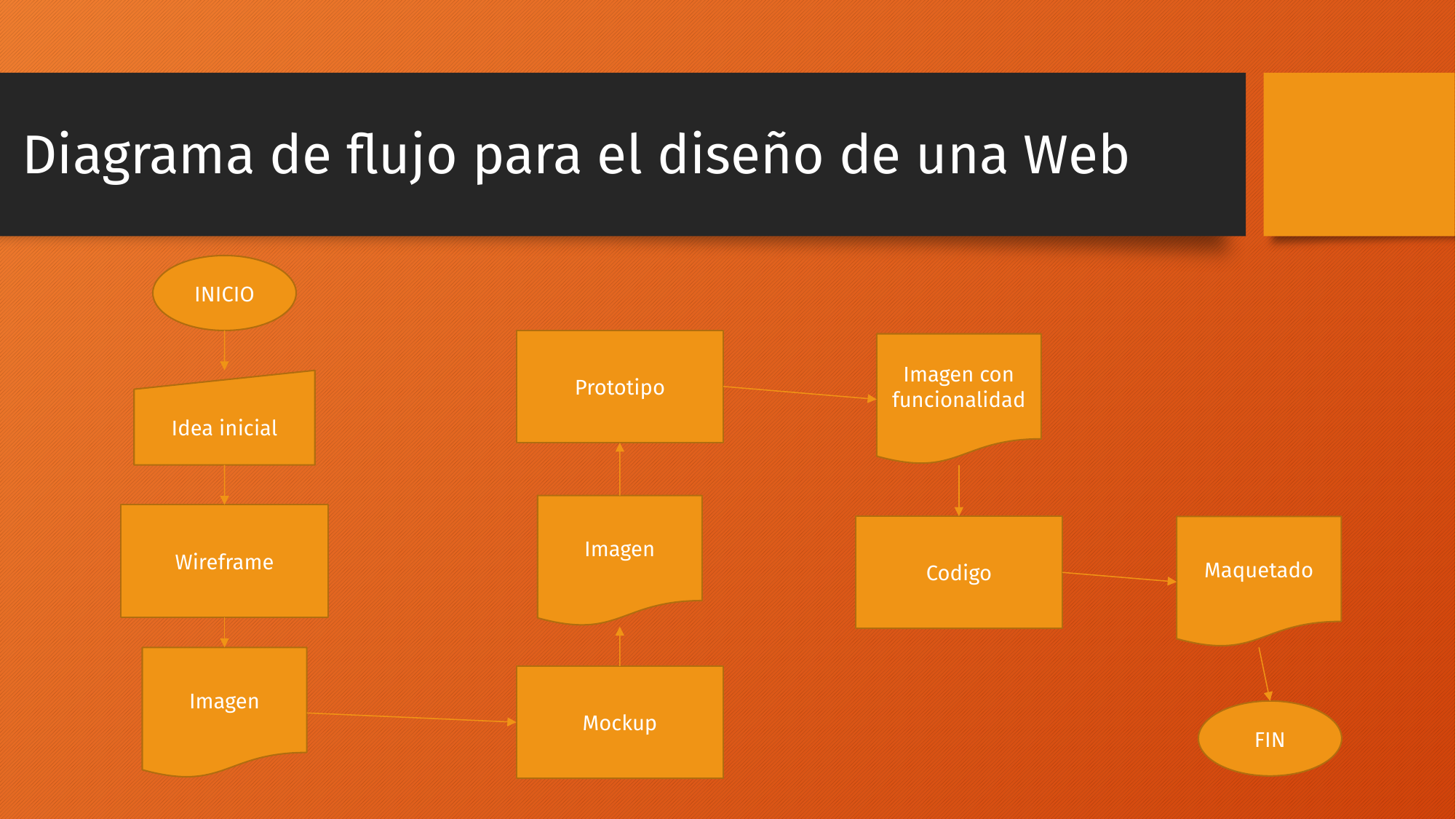

# Diagrama de flujo para el diseño de una Web
INICIO
Prototipo
Imagen con funcionalidad
Idea inicial
Imagen
Wireframe
Codigo
Maquetado
Imagen
Mockup
FIN